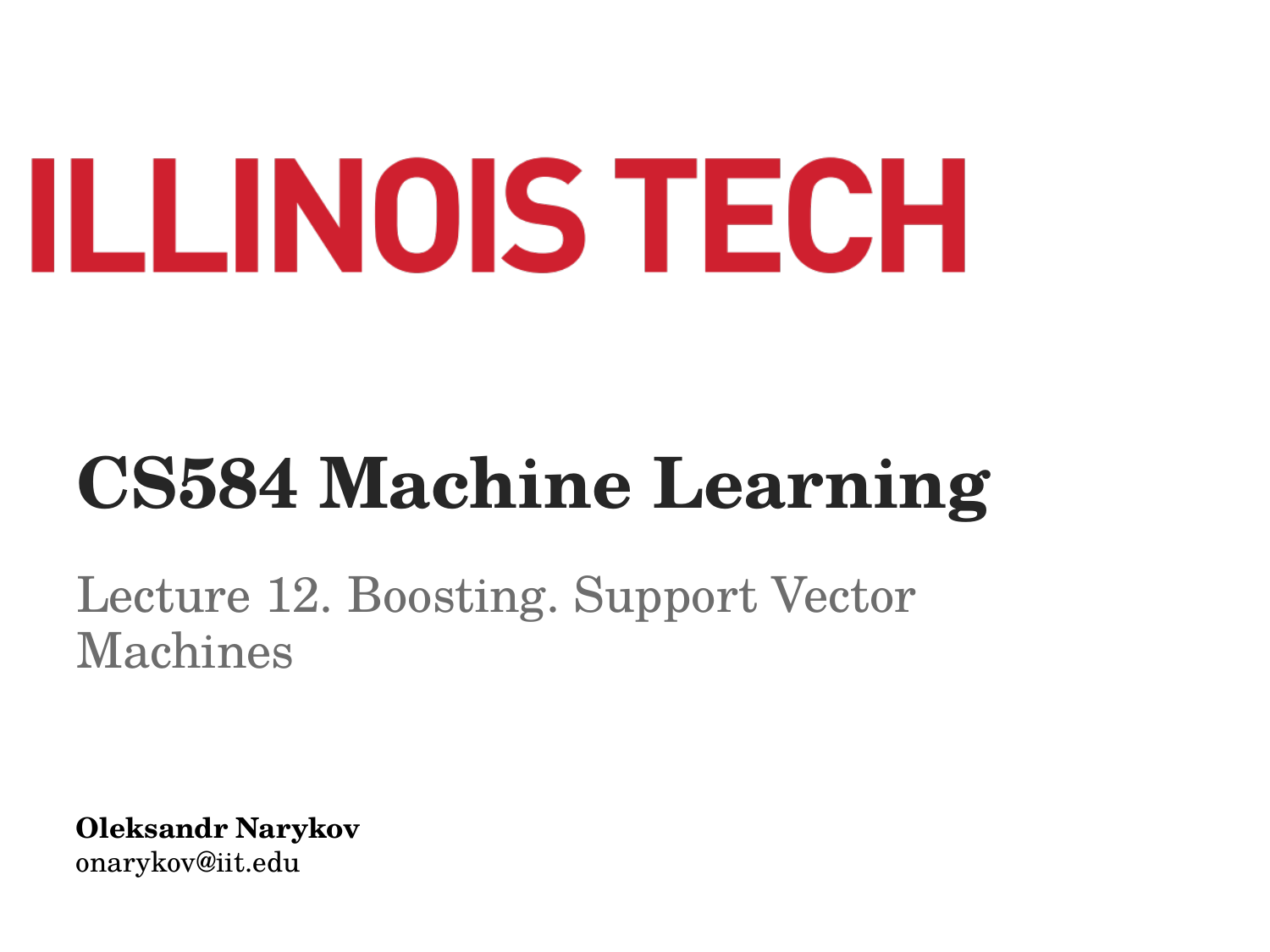

# CS584 Machine Learning
Lecture 12. Boosting. Support Vector Machines
Oleksandr Narykov
onarykov@iit.edu